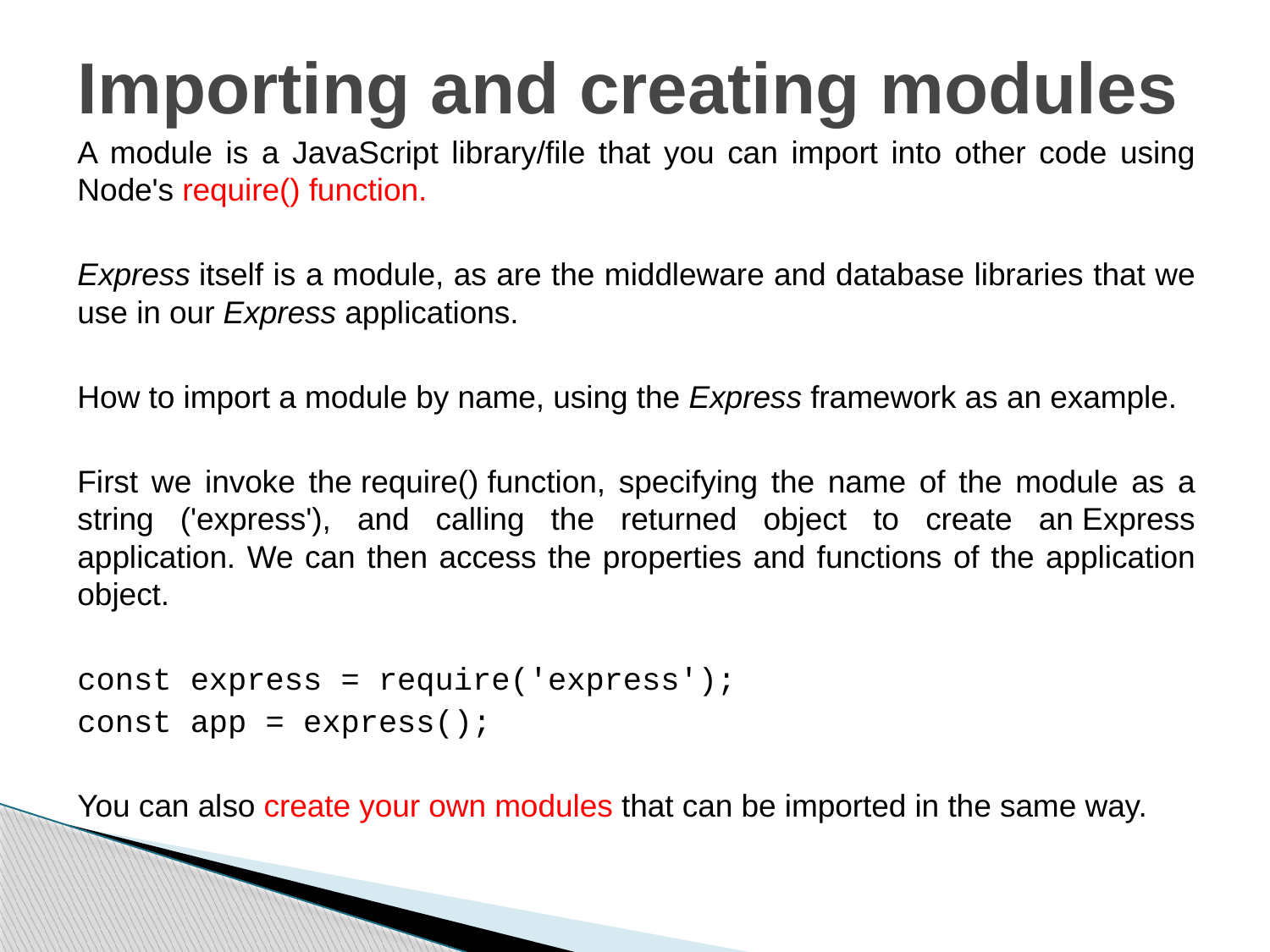

# Importing and creating modules
A module is a JavaScript library/file that you can import into other code using Node's require() function.

Express itself is a module, as are the middleware and database libraries that we use in our Express applications.

How to import a module by name, using the Express framework as an example.

First we invoke the require() function, specifying the name of the module as a string ('express'), and calling the returned object to create an Express application. We can then access the properties and functions of the application object.

const express = require('express');
const app = express();

You can also create your own modules that can be imported in the same way.